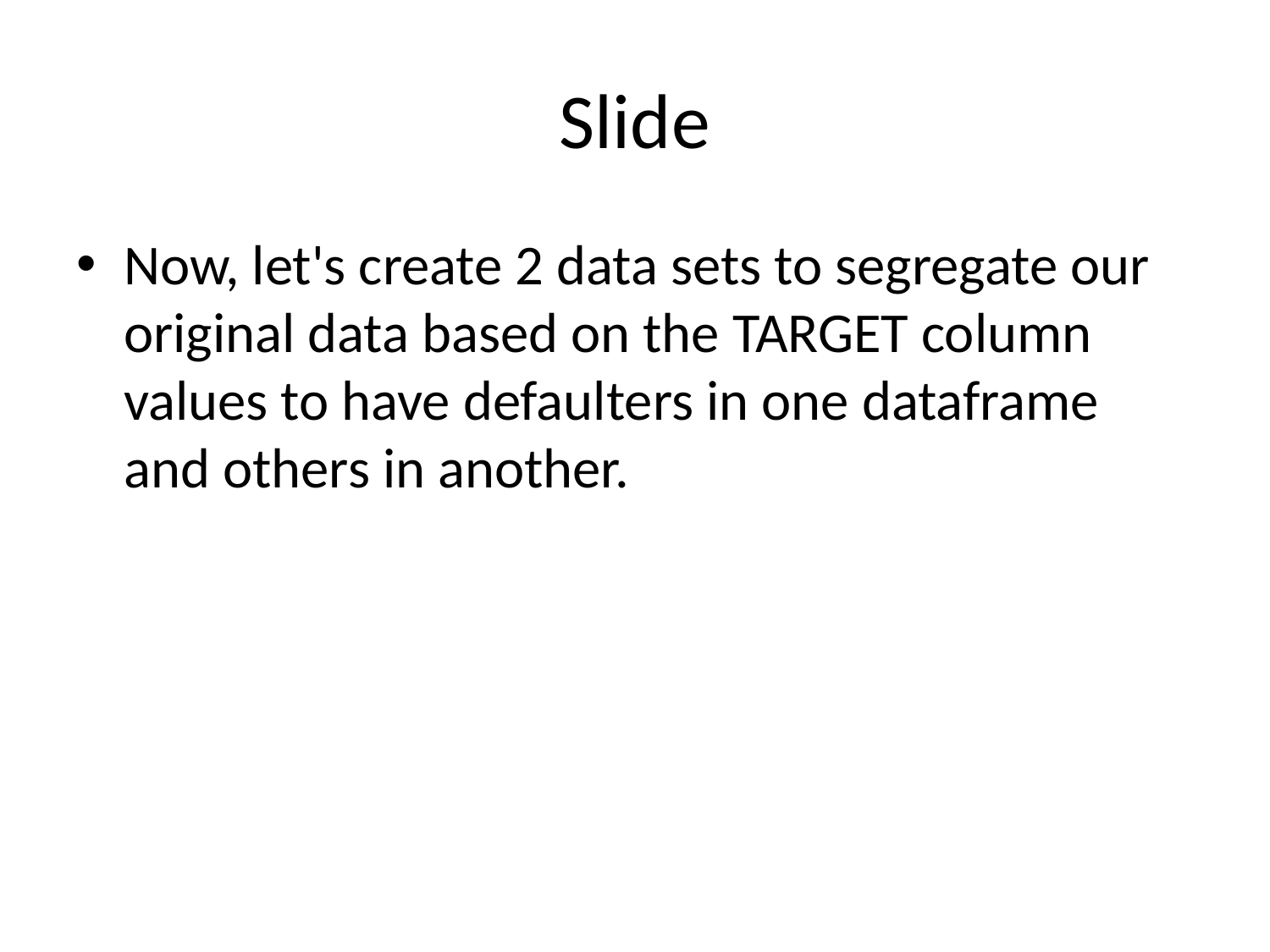

# Slide
Now, let's create 2 data sets to segregate our original data based on the TARGET column values to have defaulters in one dataframe and others in another.